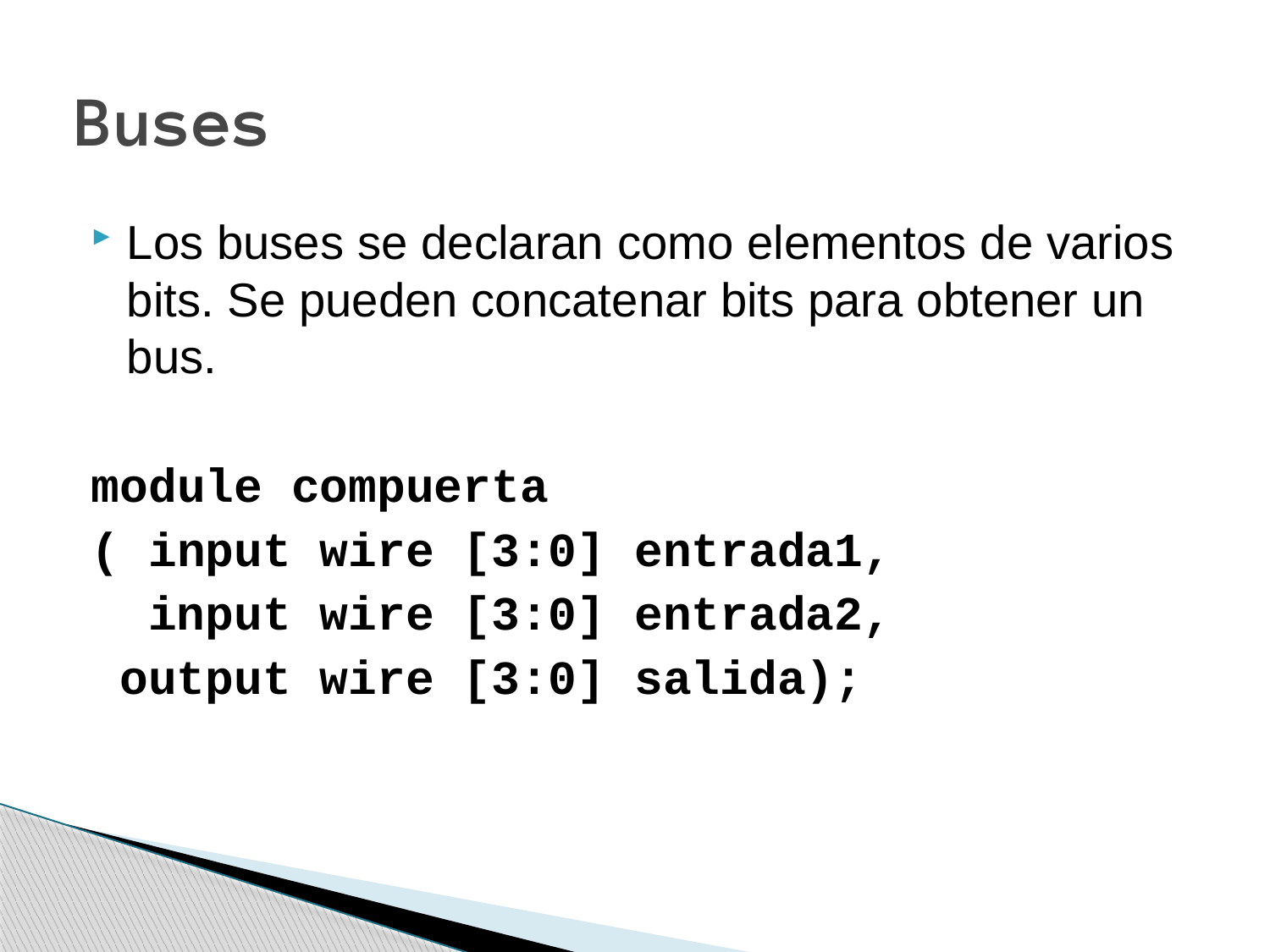

# Buses
Los buses se declaran como elementos de varios bits. Se pueden concatenar bits para obtener un bus.

module compuerta
( input wire [3:0] entrada1,
  input wire [3:0] entrada2,
 output wire [3:0] salida);